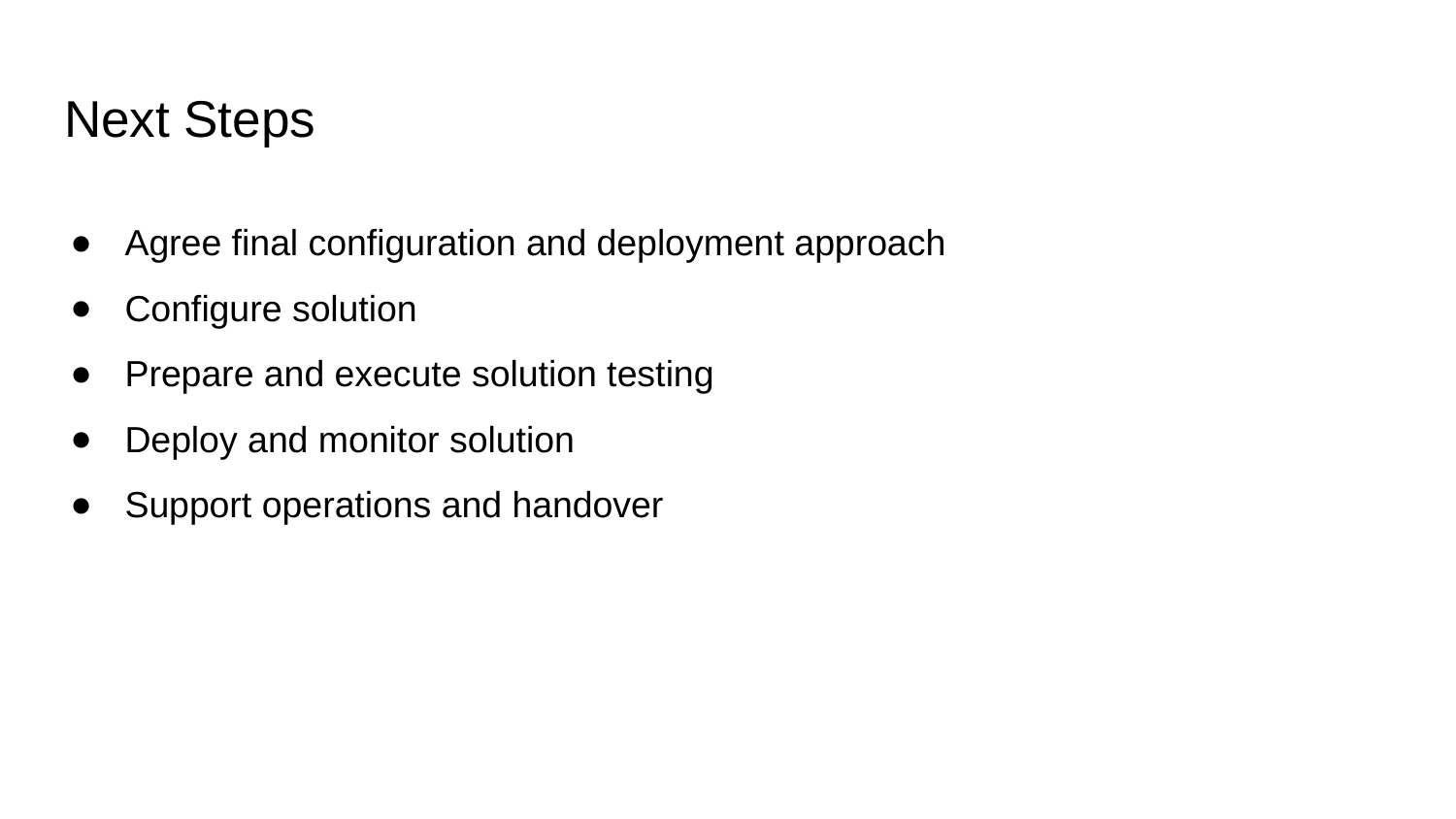

# Next Steps
Agree final configuration and deployment approach
Configure solution
Prepare and execute solution testing
Deploy and monitor solution
Support operations and handover